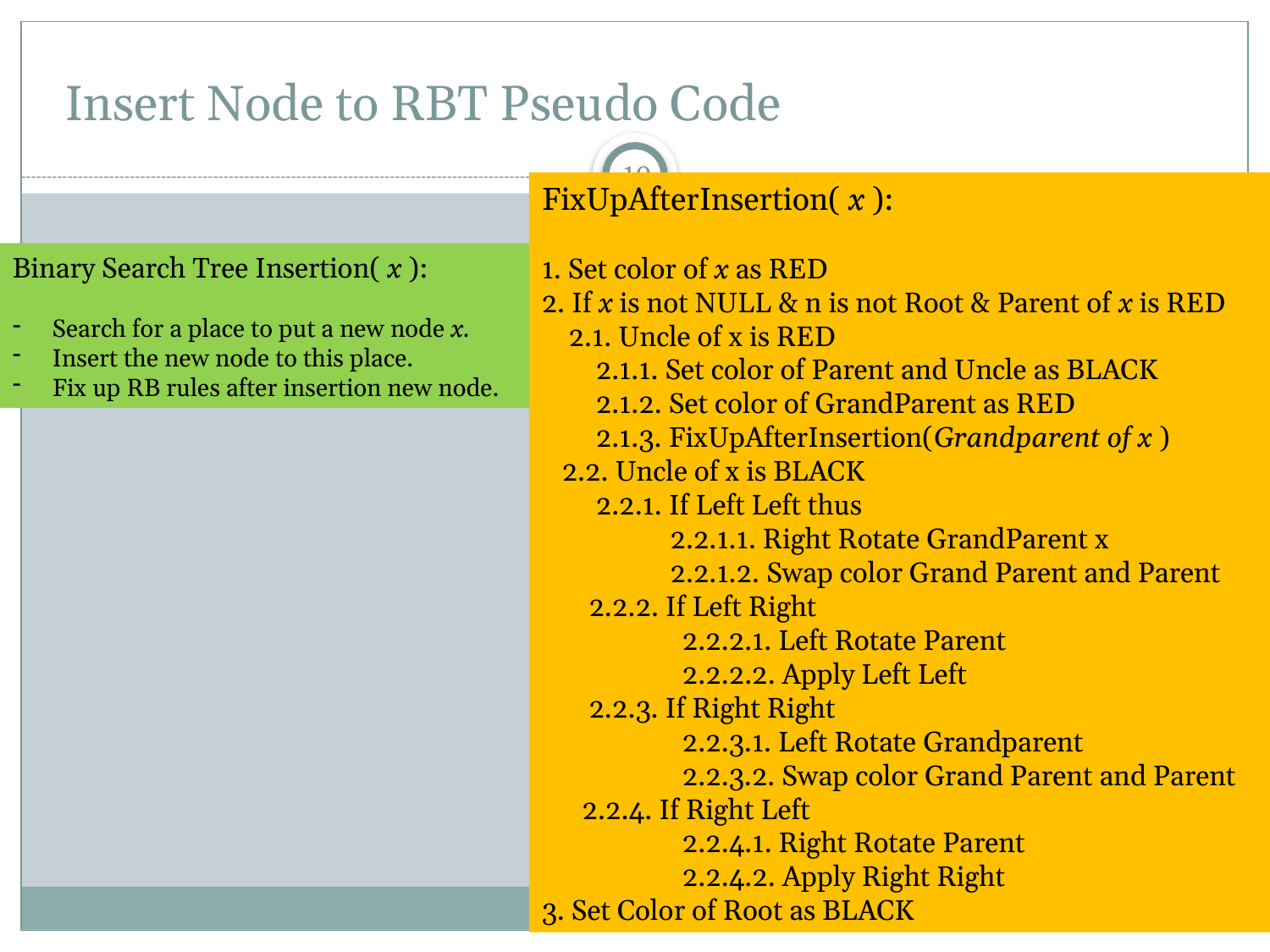

# Insert Node to RBT Pseudo Code
10
FixUpAfterInsertion( x ):

1. Set color of x as RED
2. If x is not NULL & n is not Root & Parent of x is RED
    2.1. Uncle of x is RED
        2.1.1. Set color of Parent and Uncle as BLACK
        2.1.2. Set color of GrandParent as RED
        2.1.3. FixUpAfterInsertion(Grandparent of x )
   2.2. Uncle of x is BLACK
        2.2.1. If Left Left thus
                   2.2.1.1. Right Rotate GrandParent x
                   2.2.1.2. Swap color Grand Parent and Parent
       2.2.2. If Left Right
	  2.2.2.1. Left Rotate Parent
	  2.2.2.2. Apply Left Left
       2.2.3. If Right Right
	  2.2.3.1. Left Rotate Grandparent
	  2.2.3.2. Swap color Grand Parent and Parent
      2.2.4. If Right Left
	  2.2.4.1. Right Rotate Parent
	  2.2.4.2. Apply Right Right
3. Set Color of Root as BLACK
Binary Search Tree Insertion( x ):

Search for a place to put a new node x.
Insert the new node to this place.
Fix up RB rules after insertion new node.